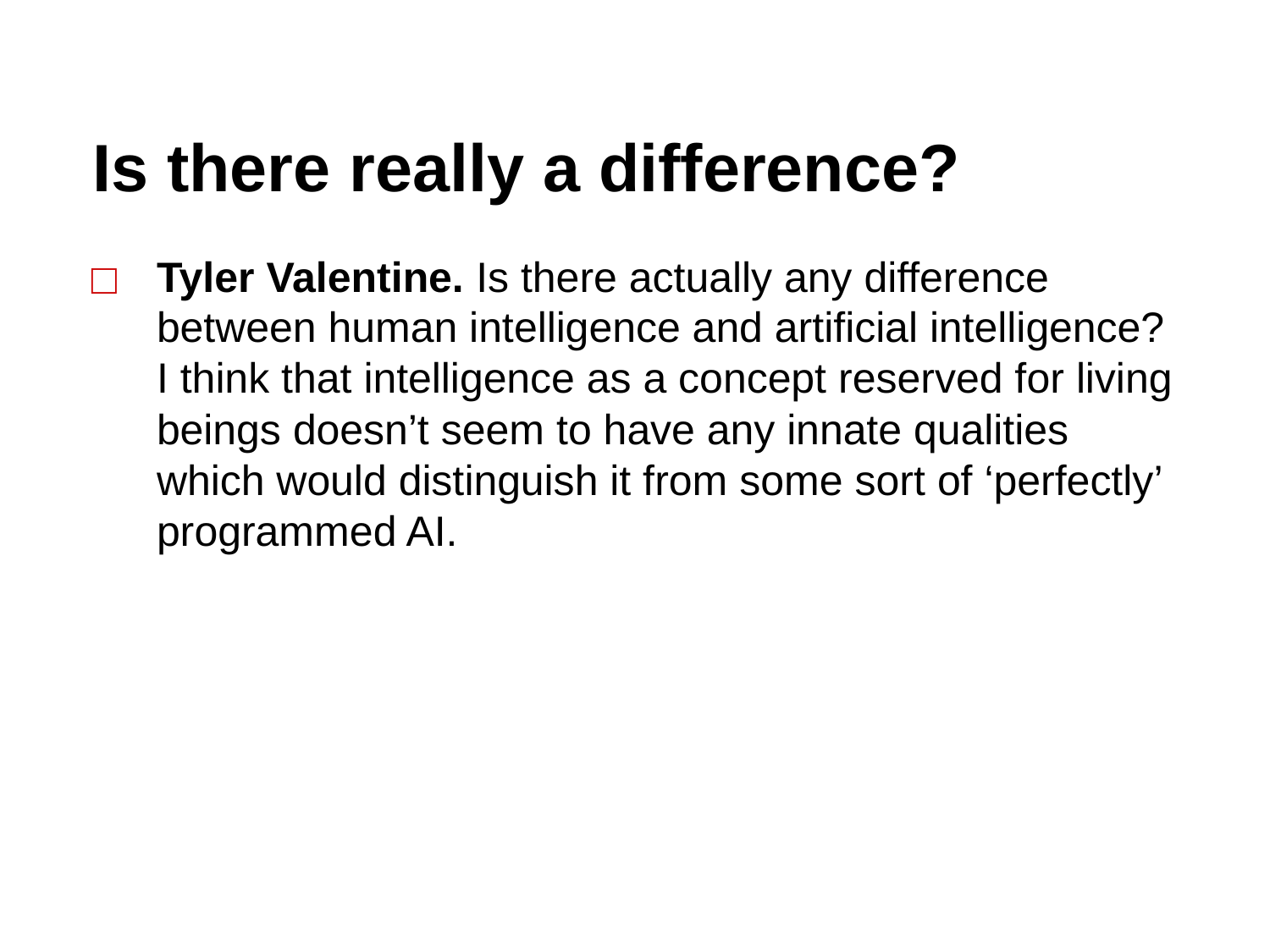

# Is there really a difference?
Tyler Valentine. Is there actually any difference between human intelligence and artificial intelligence? I think that intelligence as a concept reserved for living beings doesn’t seem to have any innate qualities which would distinguish it from some sort of ‘perfectly’ programmed AI.